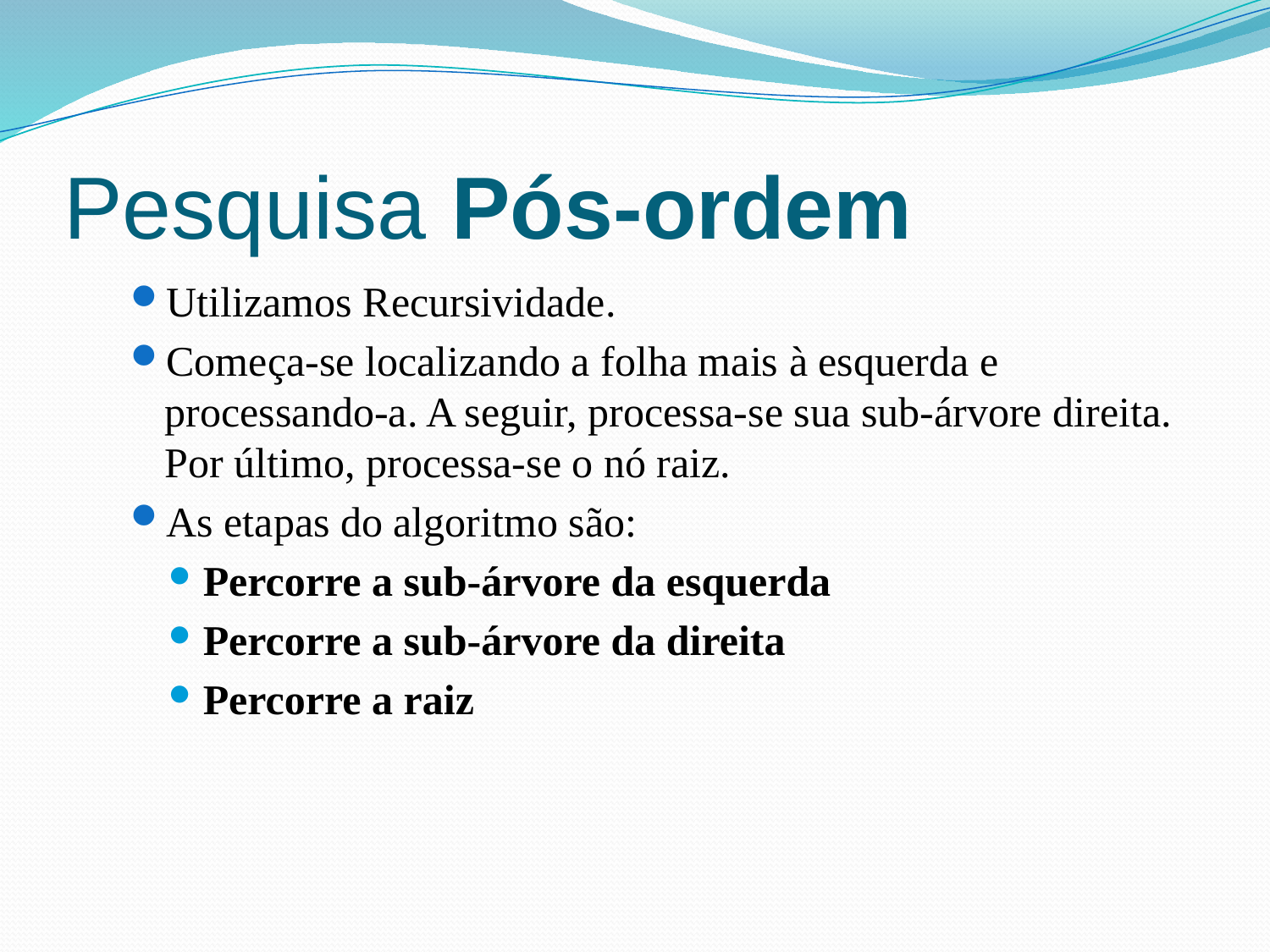

# Pesquisa Pós-ordem
Utilizamos Recursividade.
Começa-se localizando a folha mais à esquerda e processando-a. A seguir, processa-se sua sub-árvore direita. Por último, processa-se o nó raiz.
As etapas do algoritmo são:
Percorre a sub-árvore da esquerda
Percorre a sub-árvore da direita
Percorre a raiz